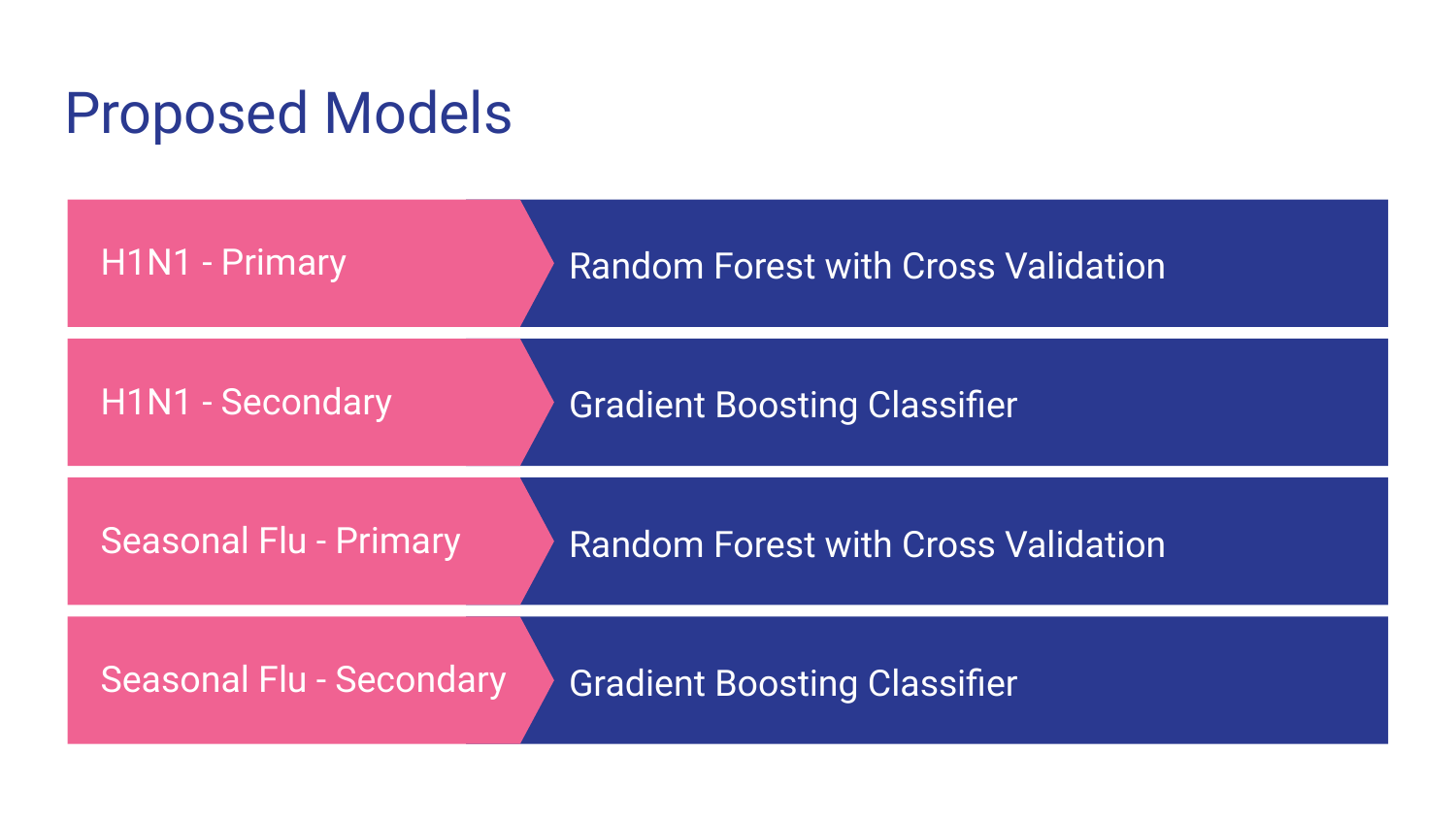

# Proposed Models

Random Forest with Cross Validation
H1N1 - Primary

H1N1 - Secondary
Gradient Boosting Classifier

Seasonal Flu - Primary
Random Forest with Cross Validation
Seasonal Flu - Secondary

Gradient Boosting Classifier